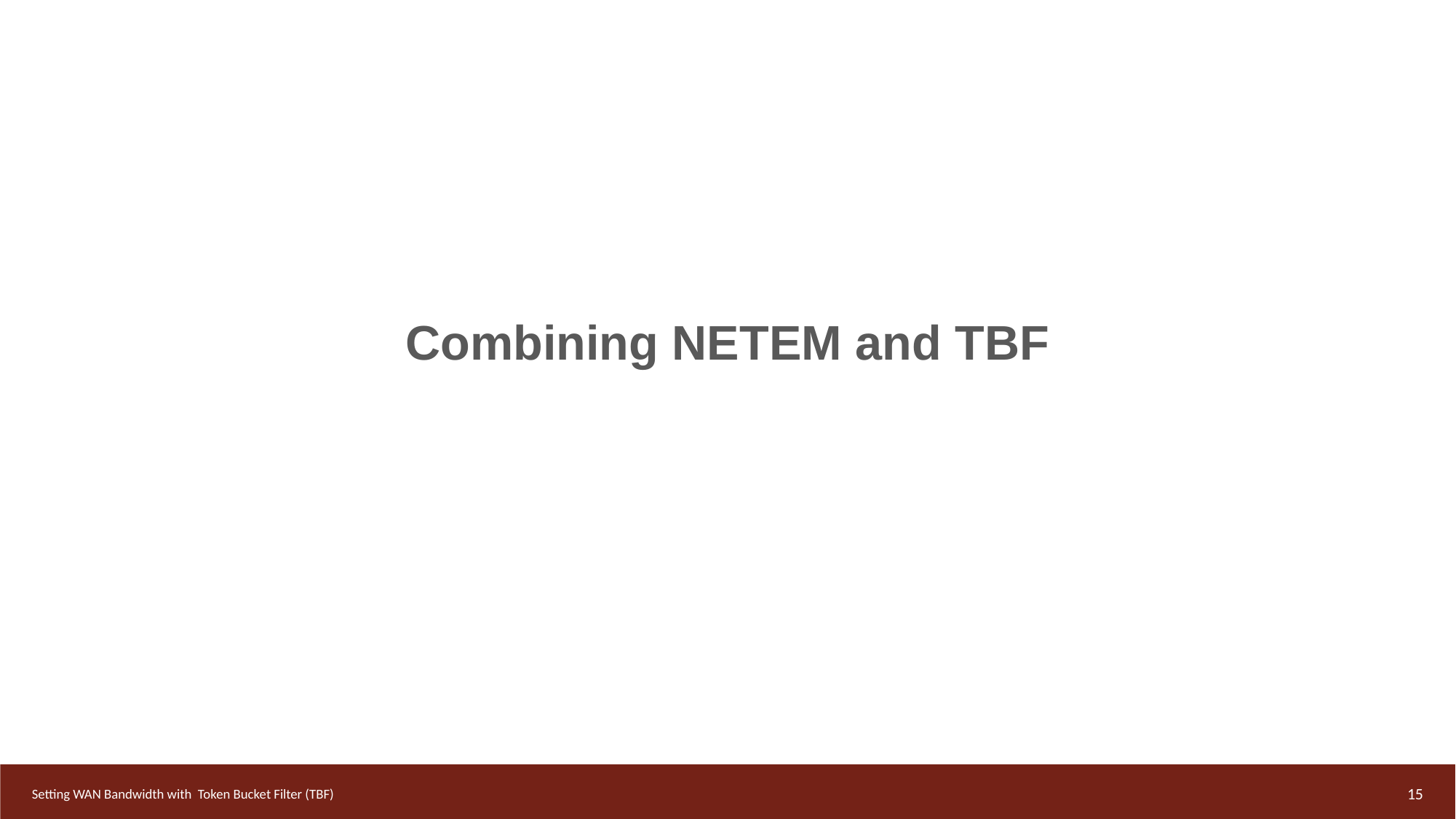

Combining NETEM and TBF
15
Setting WAN Bandwidth with  Token Bucket Filter (TBF)